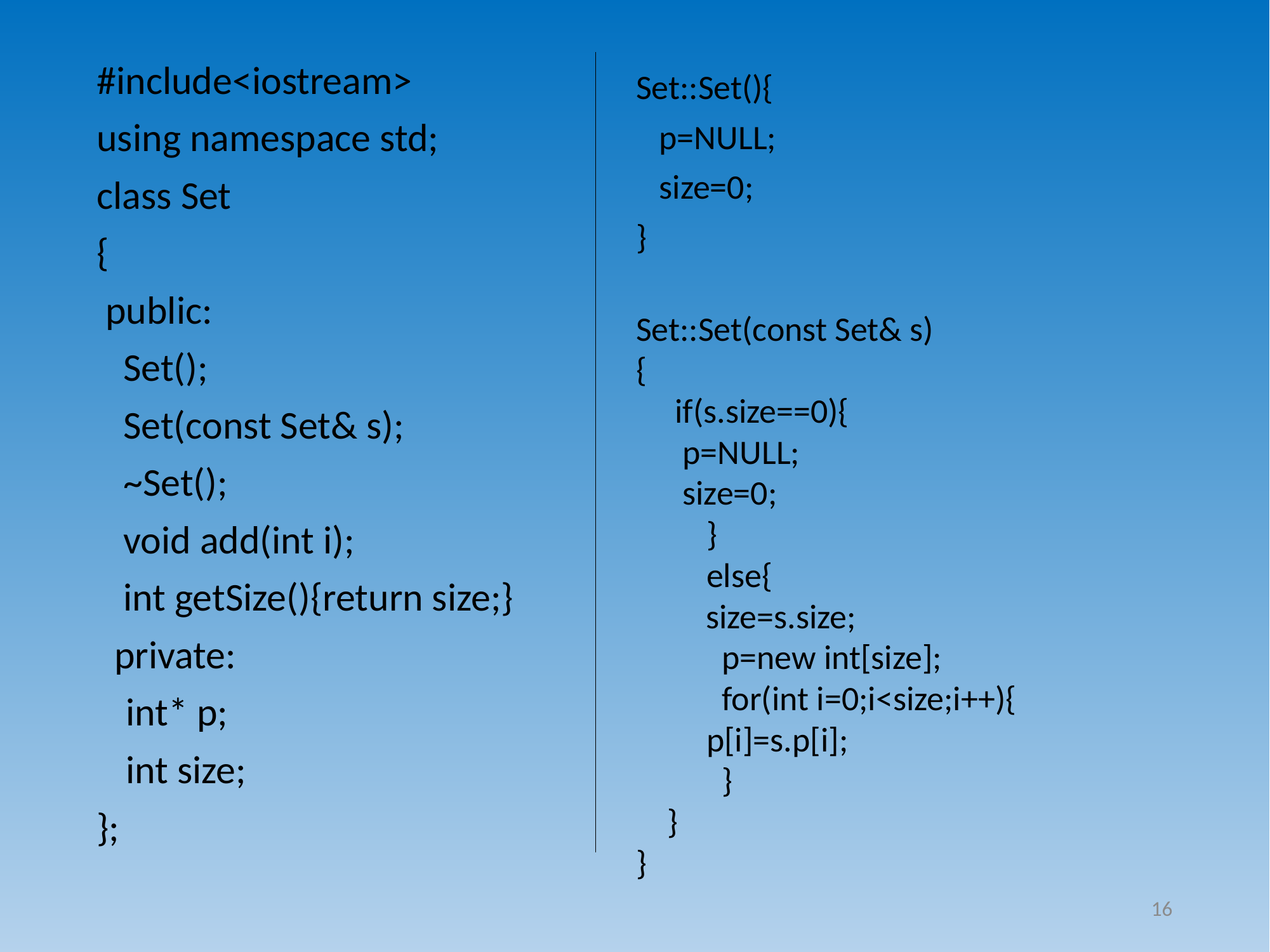

#include<iostream>
using namespace std;
class Set
{
 public:
   Set();
   Set(const Set& s);
   ~Set();
   void add(int i);
   int getSize(){return size;}
  private:
	int* p;
	int size;
};
Set::Set(){
   p=NULL;
   size=0;
}

Set::Set(const Set& s)
{
     if(s.size==0){
      p=NULL;
      size=0;
	}
	else{
         size=s.size;
	  p=new int[size];
	  for(int i=0;i<size;i++){
        	p[i]=s.p[i];
	  }
    }
}
16